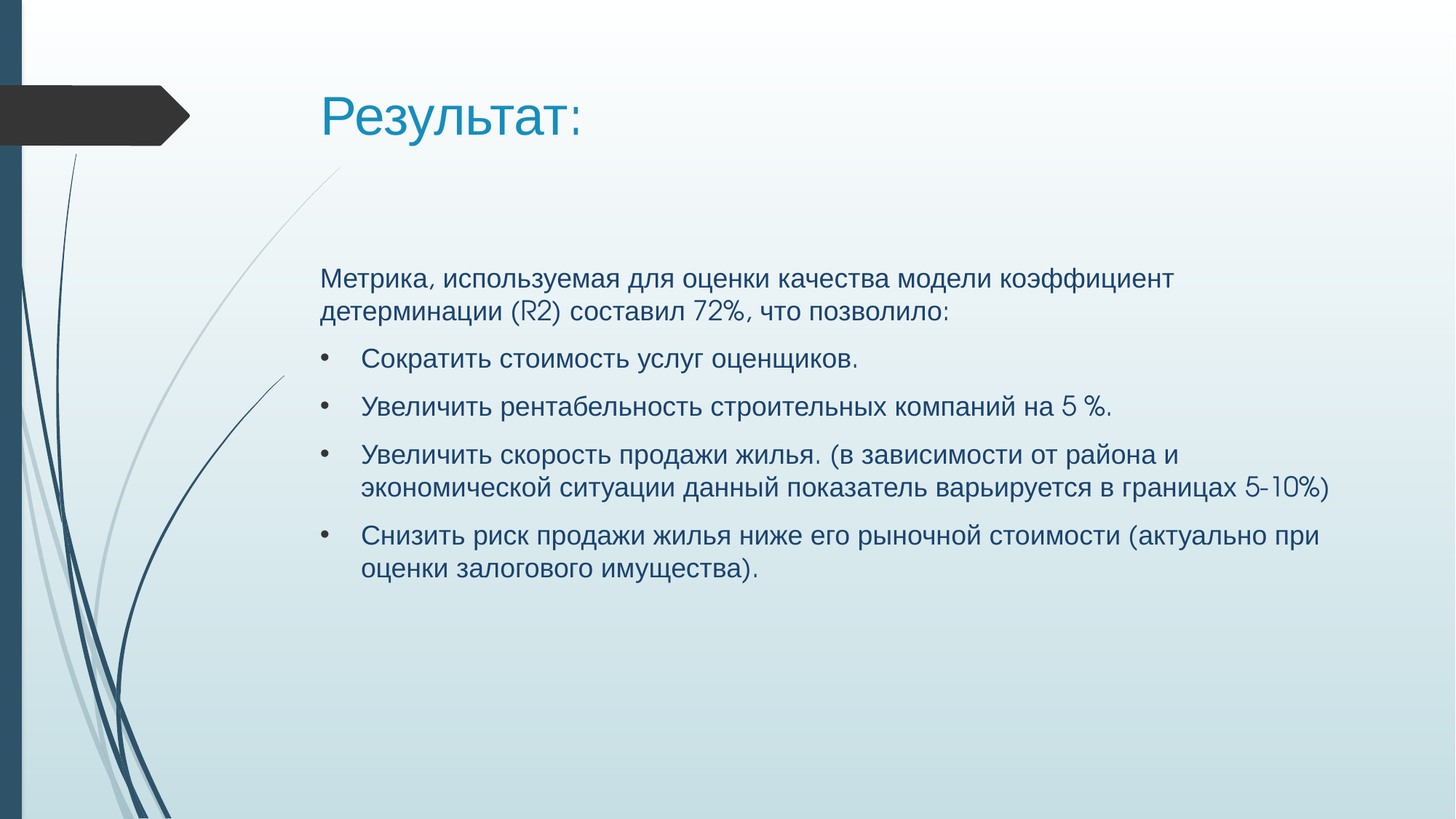

# Результат:
Метрика, используемая для оценки качества модели коэффициент детерминации (R2) составил 72%, что позволило:
Сократить стоимость услуг оценщиков.
Увеличить рентабельность строительных компаний на 5 %.
Увеличить скорость продажи жилья. (в зависимости от района и экономической ситуации данный показатель варьируется в границах 5-10%)
Снизить риск продажи жилья ниже его рыночной стоимости (актуально при оценки залогового имущества).